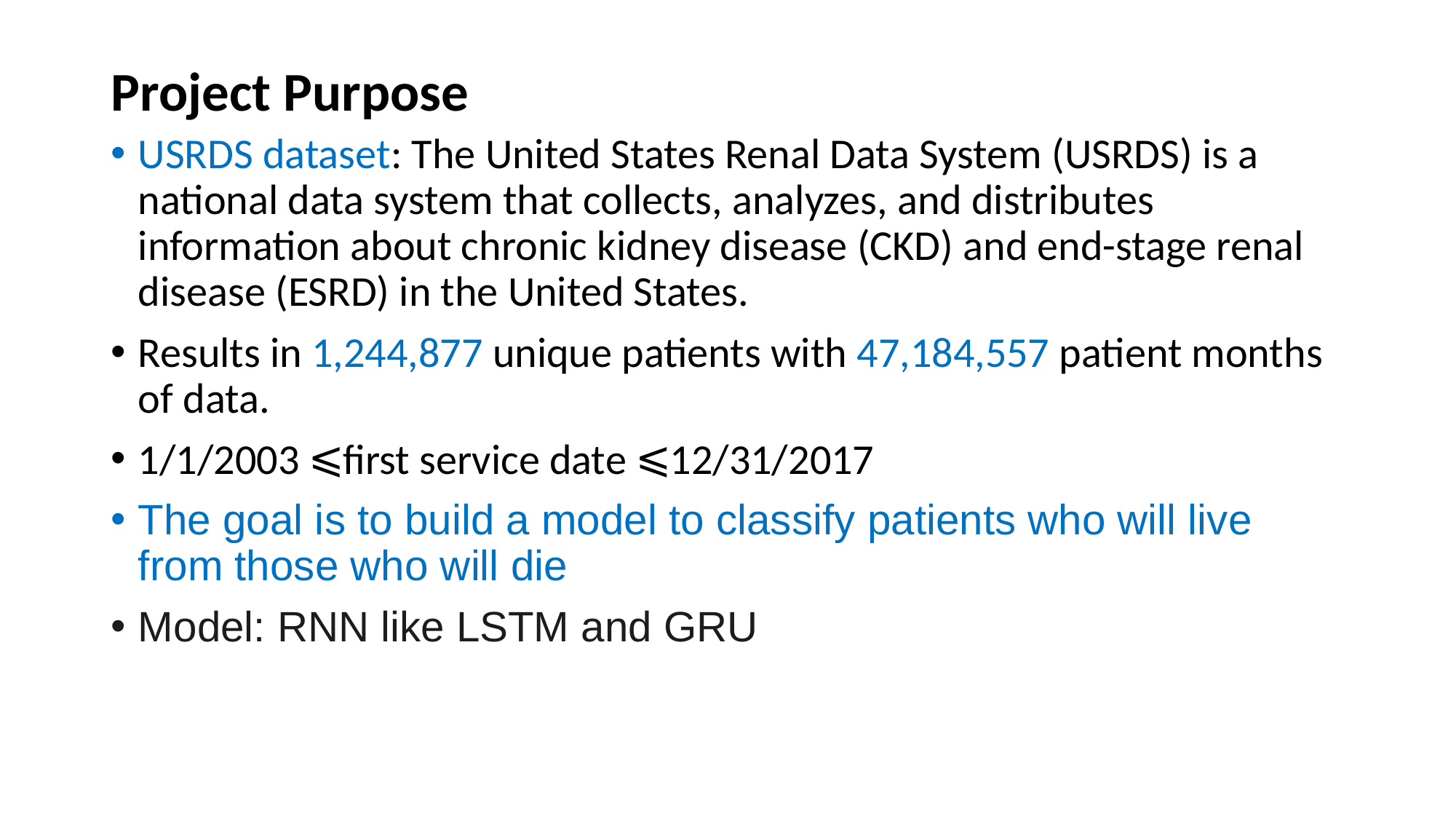

# Project Purpose
USRDS dataset: The United States Renal Data System (USRDS) is a national data system that collects, analyzes, and distributes information about chronic kidney disease (CKD) and end-stage renal disease (ESRD) in the United States.
Results in 1,244,877 unique patients with 47,184,557 patient months of data.
1/1/2003 ⩽first service date ⩽12/31/2017
The goal is to build a model to classify patients who will live from those who will die
Model: RNN like LSTM and GRU